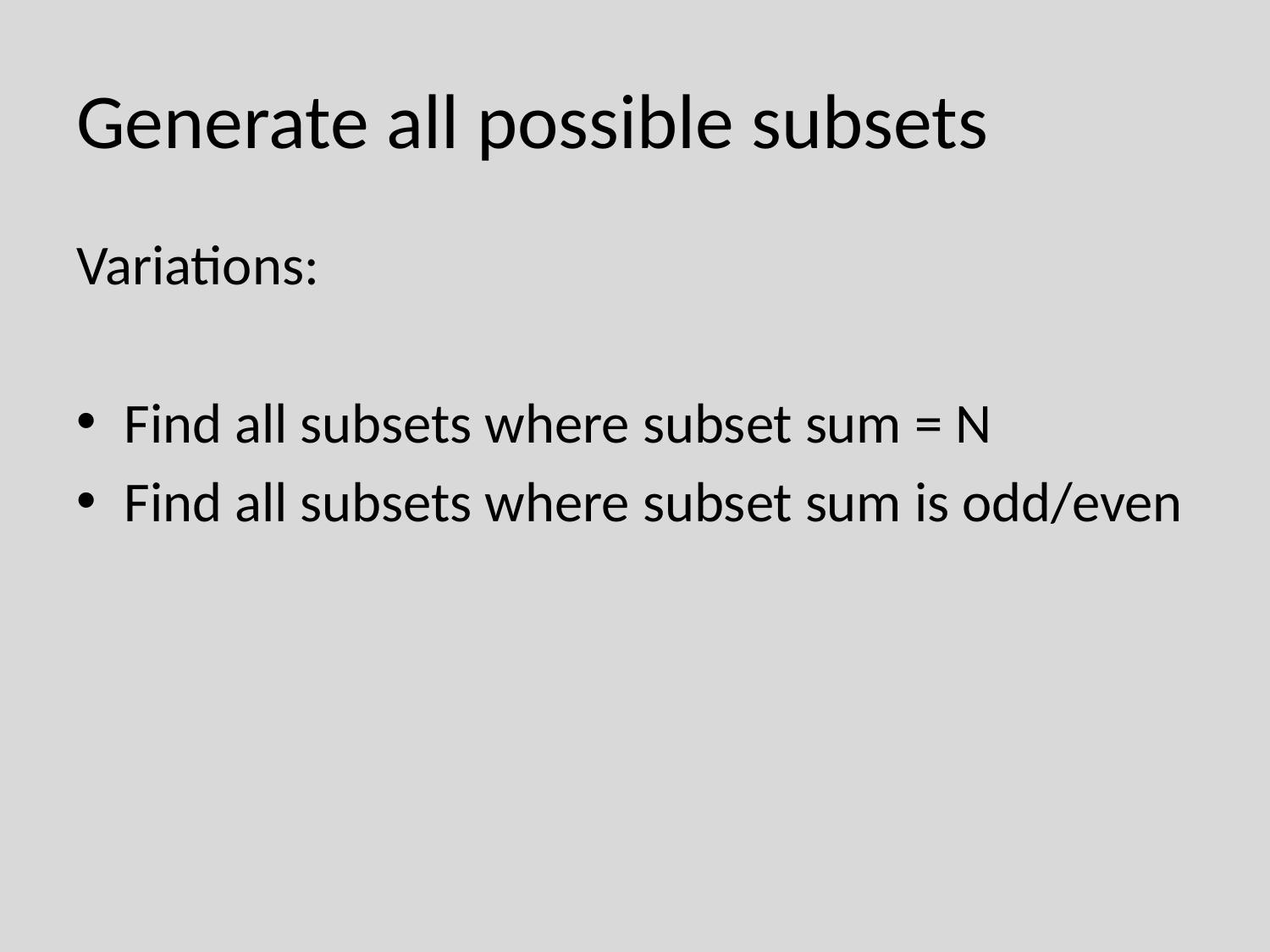

# Generate all possible subsets
Variations:

Find all subsets where subset sum = N
Find all subsets where subset sum is odd/even